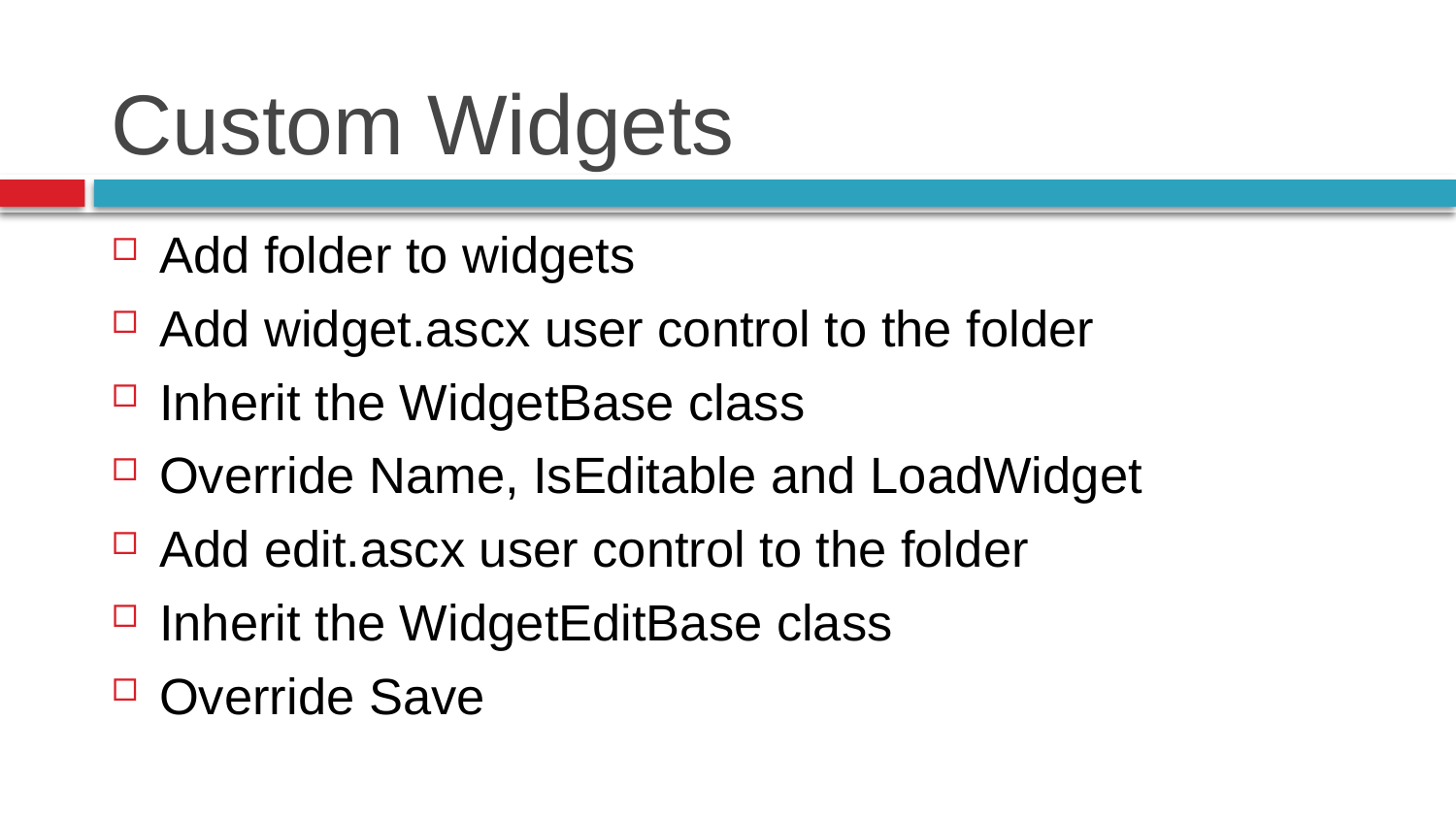

# Custom Widgets
Add folder to widgets
Add widget.ascx user control to the folder
Inherit the WidgetBase class
Override Name, IsEditable and LoadWidget
Add edit.ascx user control to the folder
Inherit the WidgetEditBase class
Override Save